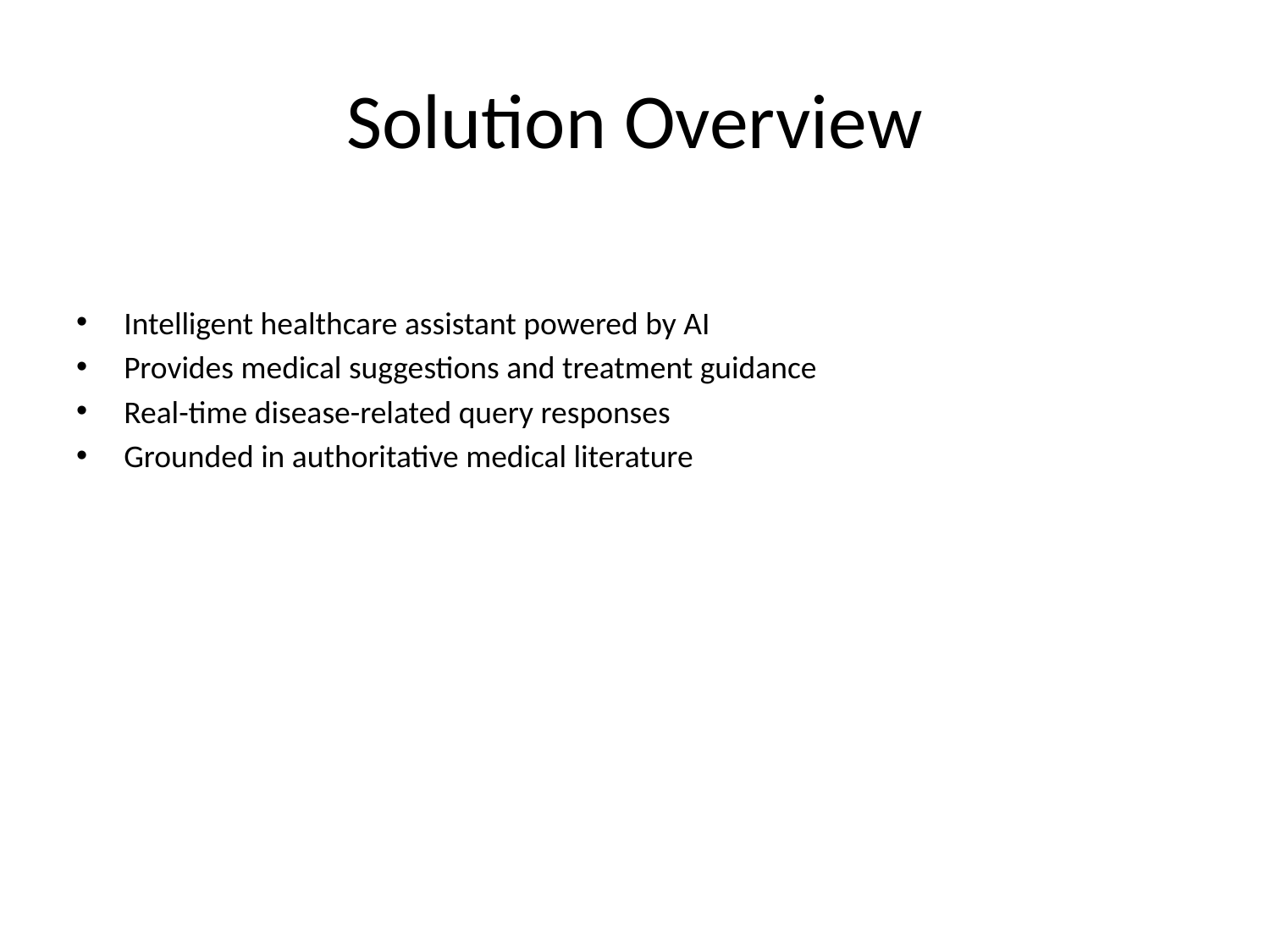

# Solution Overview

Intelligent healthcare assistant powered by AI
Provides medical suggestions and treatment guidance
Real-time disease-related query responses
Grounded in authoritative medical literature